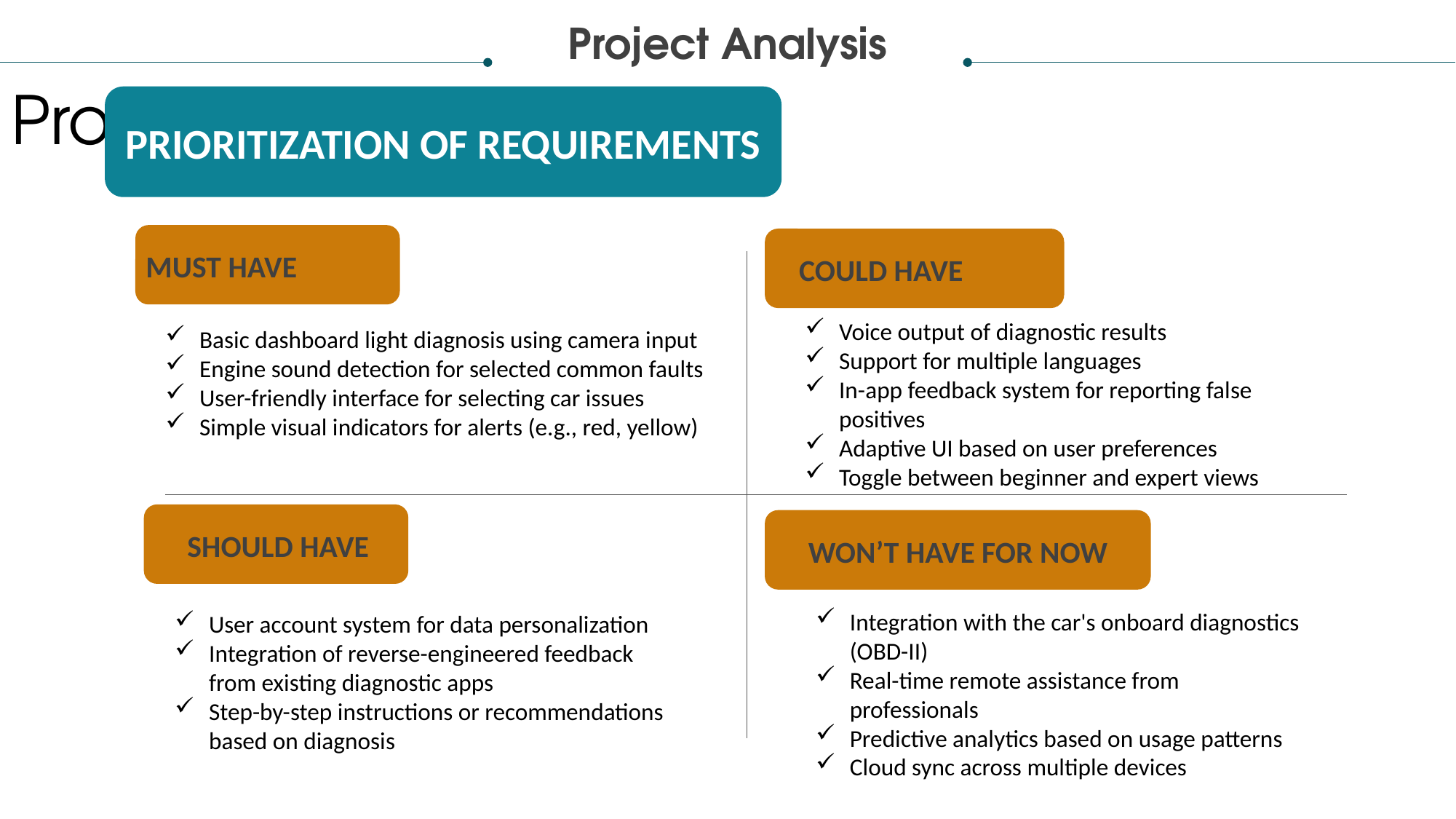

Project Analysis
Project analysis slide 8
PRIORITIZATION OF REQUIREMENTS

MUST HAVE
COULD HAVE
Voice output of diagnostic results
Support for multiple languages
In-app feedback system for reporting false positives
Adaptive UI based on user preferences
Toggle between beginner and expert views
Basic dashboard light diagnosis using camera input
Engine sound detection for selected common faults
User-friendly interface for selecting car issues
Simple visual indicators for alerts (e.g., red, yellow)

SHOULD HAVE
WON’T HAVE FOR NOW
Integration with the car's onboard diagnostics (OBD-II)
Real-time remote assistance from professionals
Predictive analytics based on usage patterns
Cloud sync across multiple devices
User account system for data personalization
Integration of reverse-engineered feedback from existing diagnostic apps
Step-by-step instructions or recommendations based on diagnosis